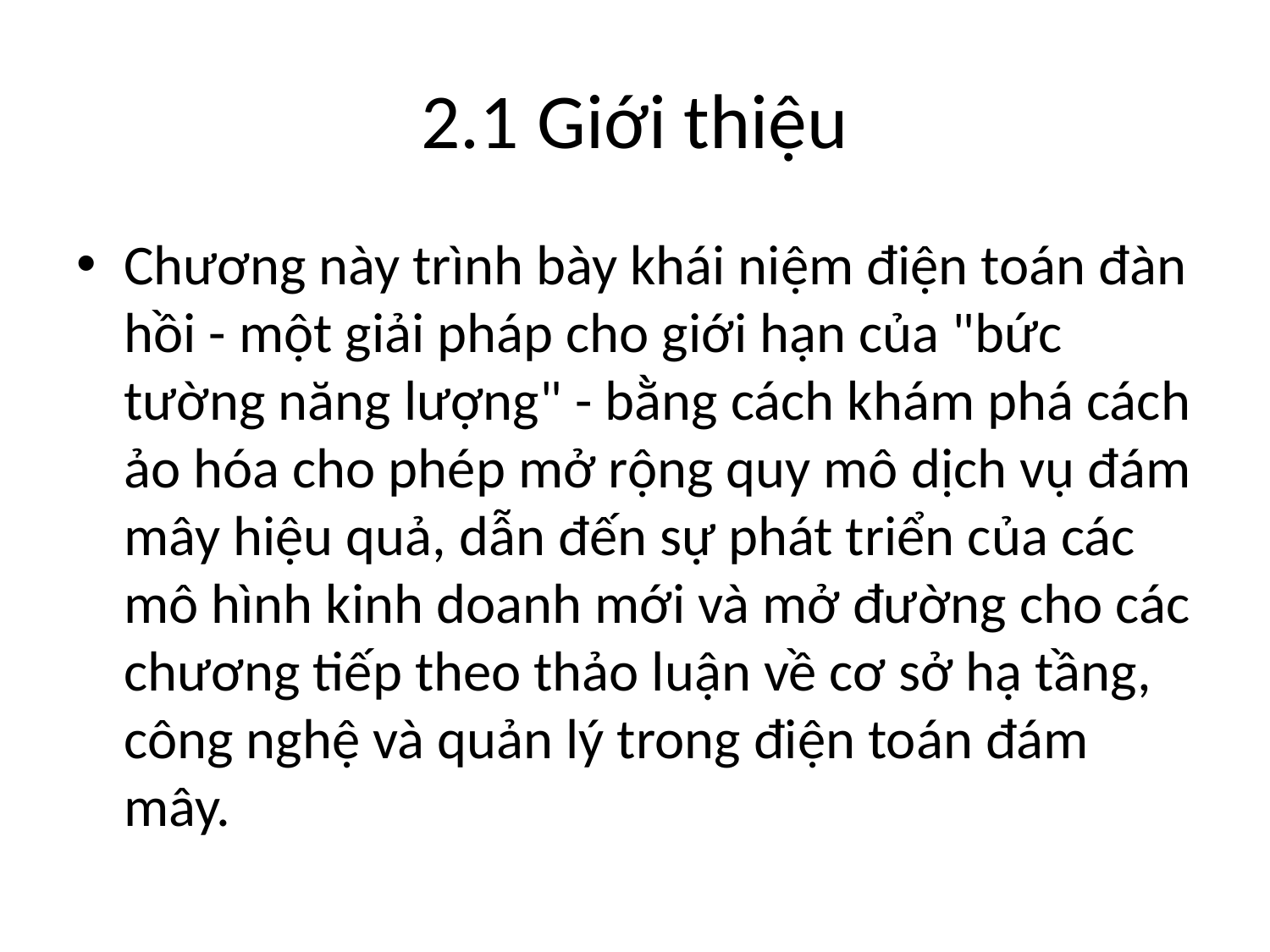

# 2.1 Giới thiệu
Chương này trình bày khái niệm điện toán đàn hồi - một giải pháp cho giới hạn của "bức tường năng lượng" - bằng cách khám phá cách ảo hóa cho phép mở rộng quy mô dịch vụ đám mây hiệu quả, dẫn đến sự phát triển của các mô hình kinh doanh mới và mở đường cho các chương tiếp theo thảo luận về cơ sở hạ tầng, công nghệ và quản lý trong điện toán đám mây.